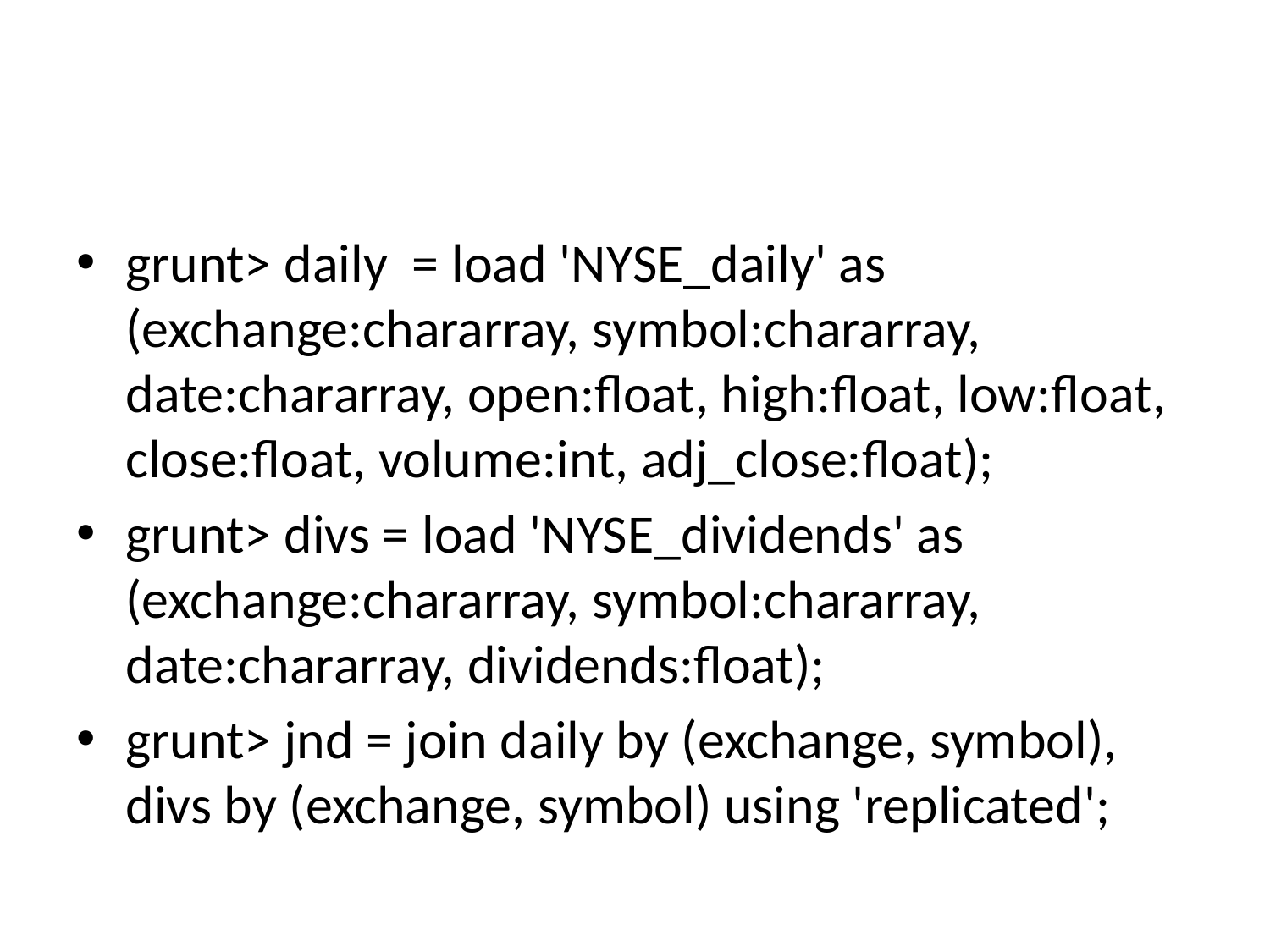

#
grunt> daily  = load 'NYSE_daily' as (exchange:chararray, symbol:chararray, date:chararray, open:float, high:float, low:float, close:float, volume:int, adj_close:float);
grunt> divs = load 'NYSE_dividends' as (exchange:chararray, symbol:chararray, date:chararray, dividends:float);
grunt> jnd = join daily by (exchange, symbol), divs by (exchange, symbol) using 'replicated';